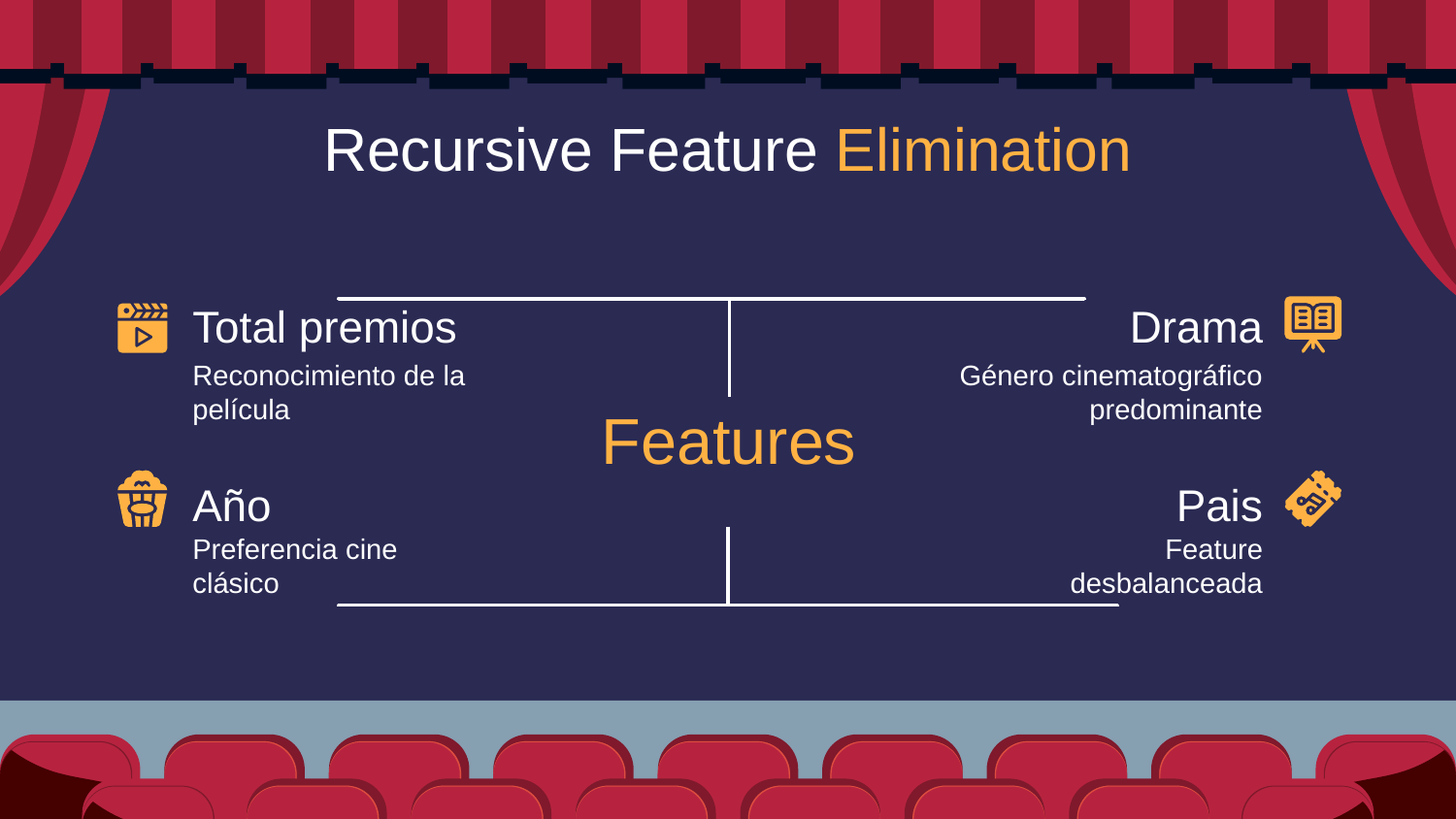

# Recursive Feature Elimination

Total premios
Reconocimiento de la película
Drama
Género cinematográfico predominante

Features
Año
Preferencia cine clásico
Pais
Feature desbalanceada